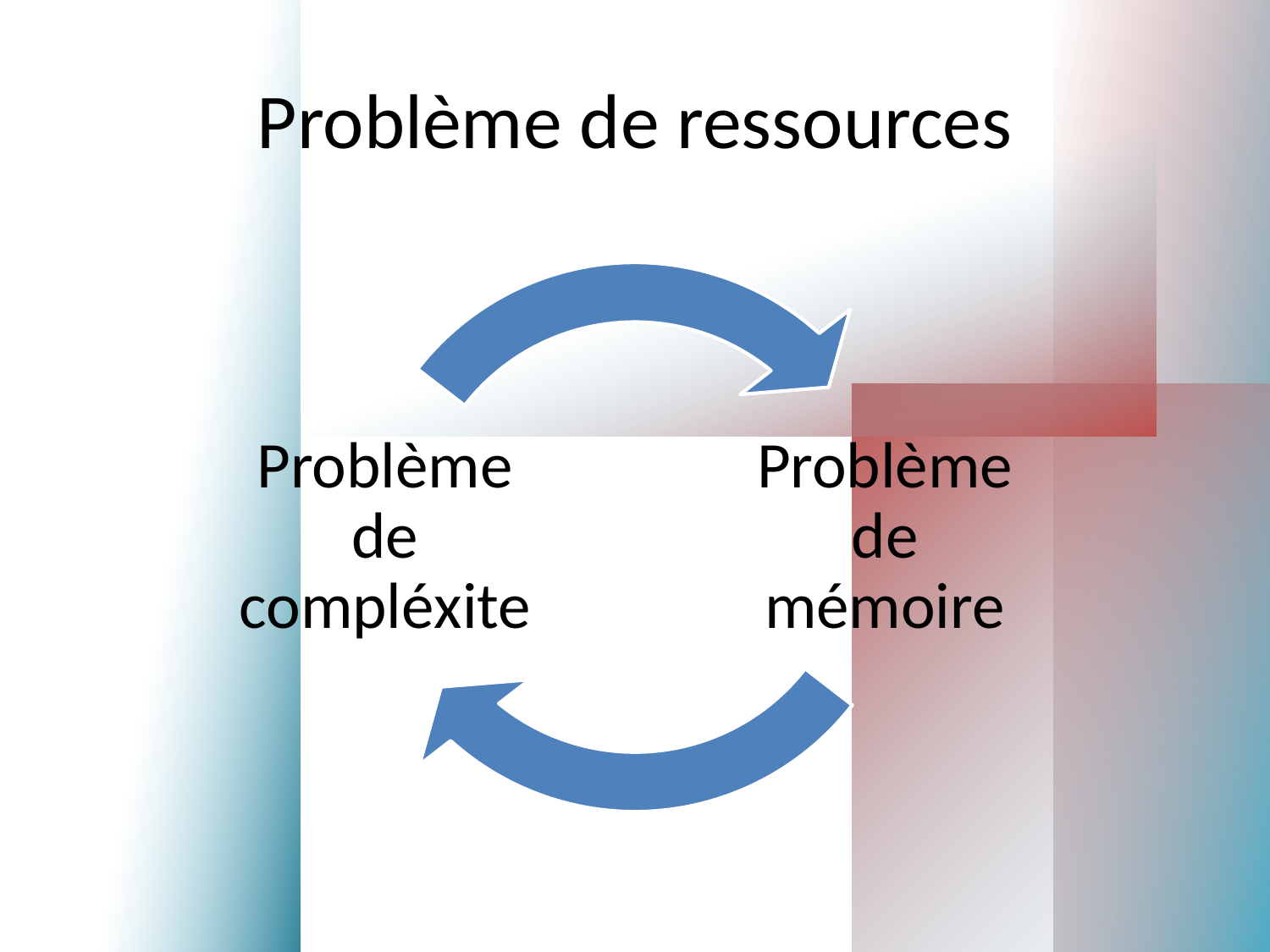

# Problème de ressources
Problème de mémoire
Problème de compléxite